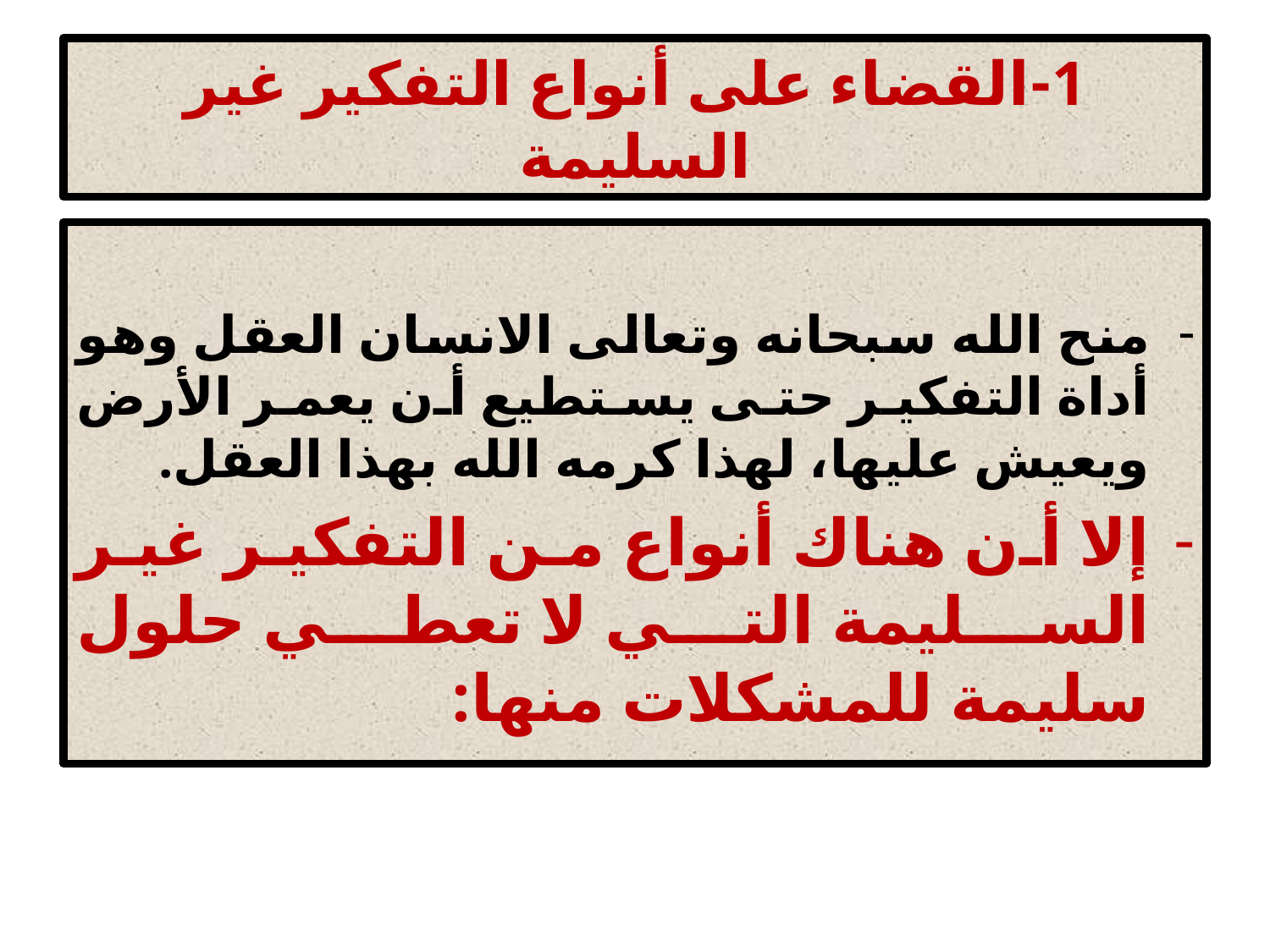

# 1-القضاء على أنواع التفكير غير السليمة

منح الله سبحانه وتعالى الانسان العقل وهو أداة التفكير حتى يستطيع أن يعمر الأرض ويعيش عليها، لهذا كرمه الله بهذا العقل.
إلا أن هناك أنواع من التفكير غير السليمة التي لا تعطي حلول سليمة للمشكلات منها: